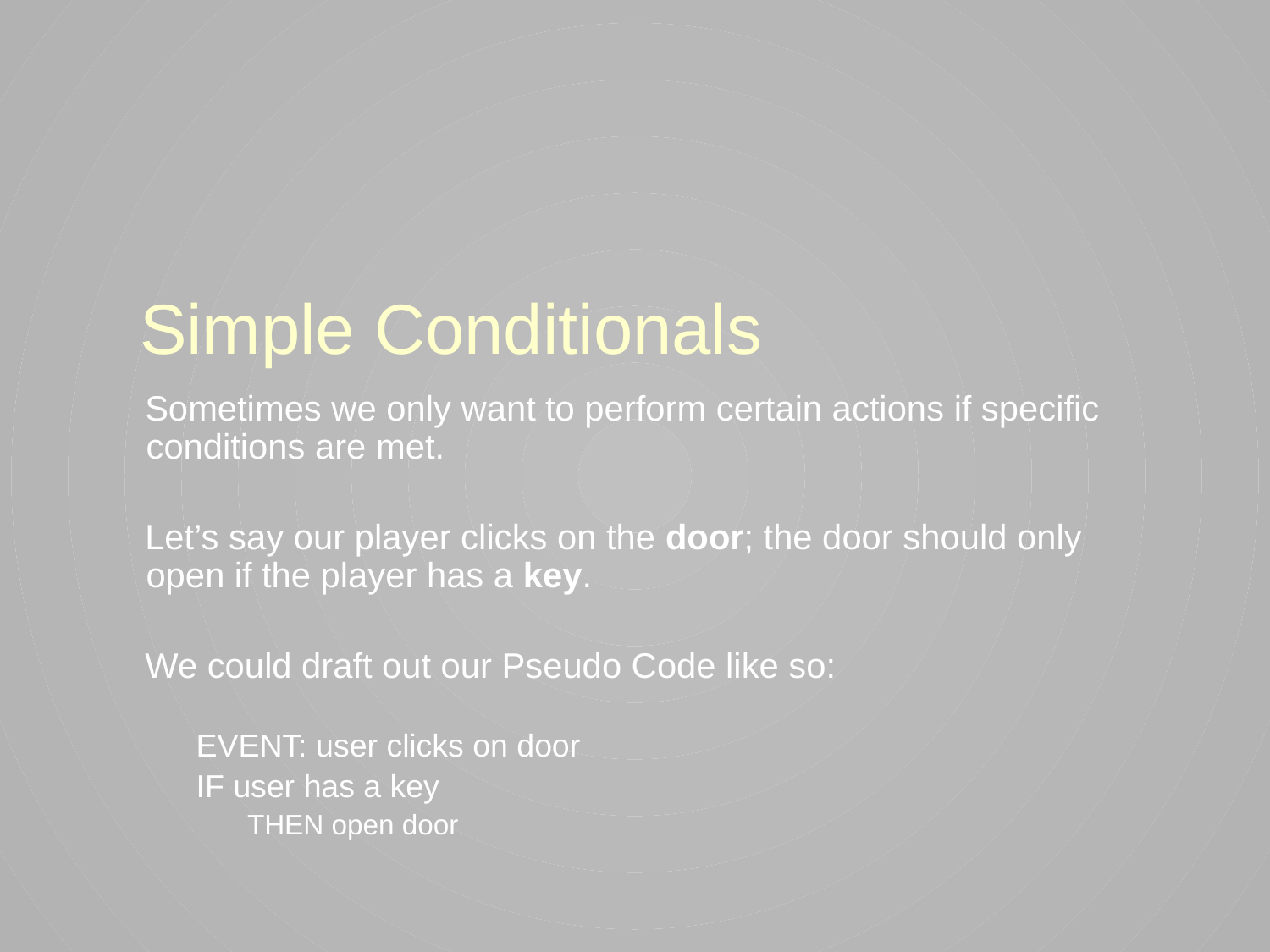

# Simple Conditionals
Sometimes we only want to perform certain actions if specific conditions are met.

Let’s say our player clicks on the door; the door should only open if the player has a key.

We could draft out our Pseudo Code like so:
EVENT: user clicks on door
IF user has a key
THEN open door